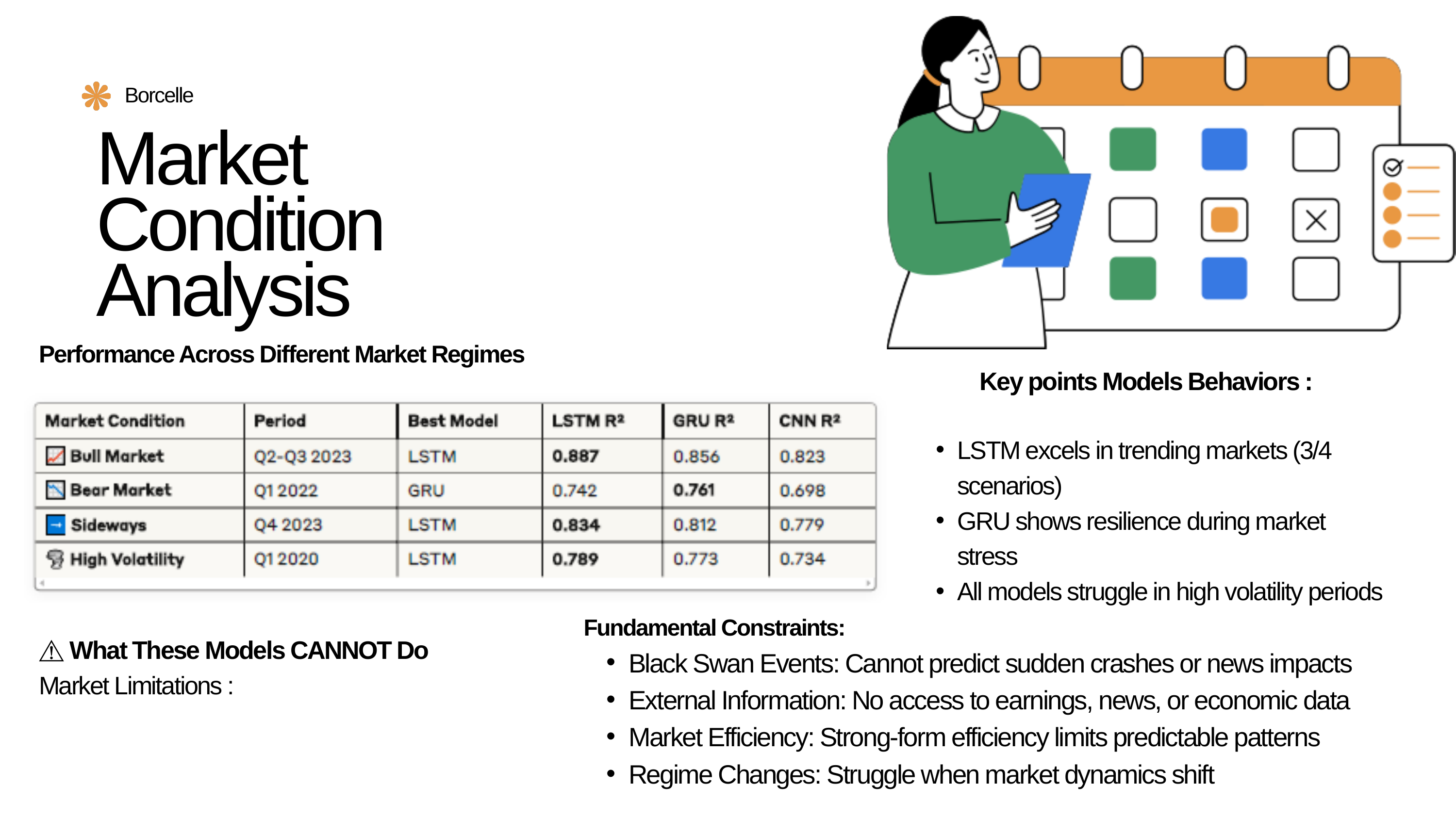

Borcelle
Market Condition Analysis
Performance Across Different Market Regimes
Key points Models Behaviors :

LSTM excels in trending markets (3/4 scenarios)
GRU shows resilience during market stress
All models struggle in high volatility periods

Fundamental Constraints:
Black Swan Events: Cannot predict sudden crashes or news impacts
External Information: No access to earnings, news, or economic data
Market Efficiency: Strong-form efficiency limits predictable patterns
Regime Changes: Struggle when market dynamics shift

⚠️ What These Models CANNOT Do
Market Limitations :